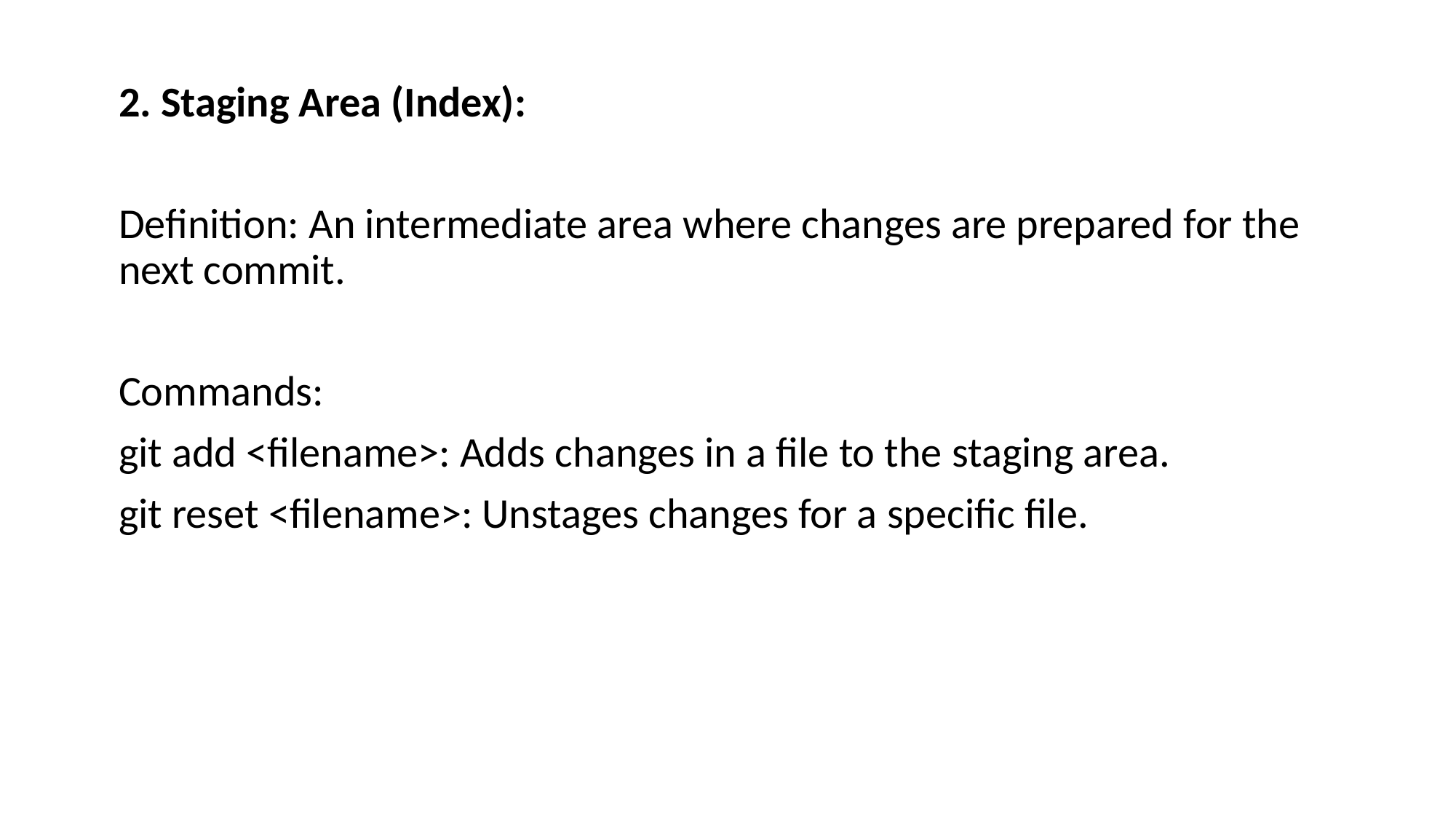

2. Staging Area (Index):

Definition: An intermediate area where changes are prepared for the next commit.

Commands:
git add <filename>: Adds changes in a file to the staging area.
git reset <filename>: Unstages changes for a specific file.